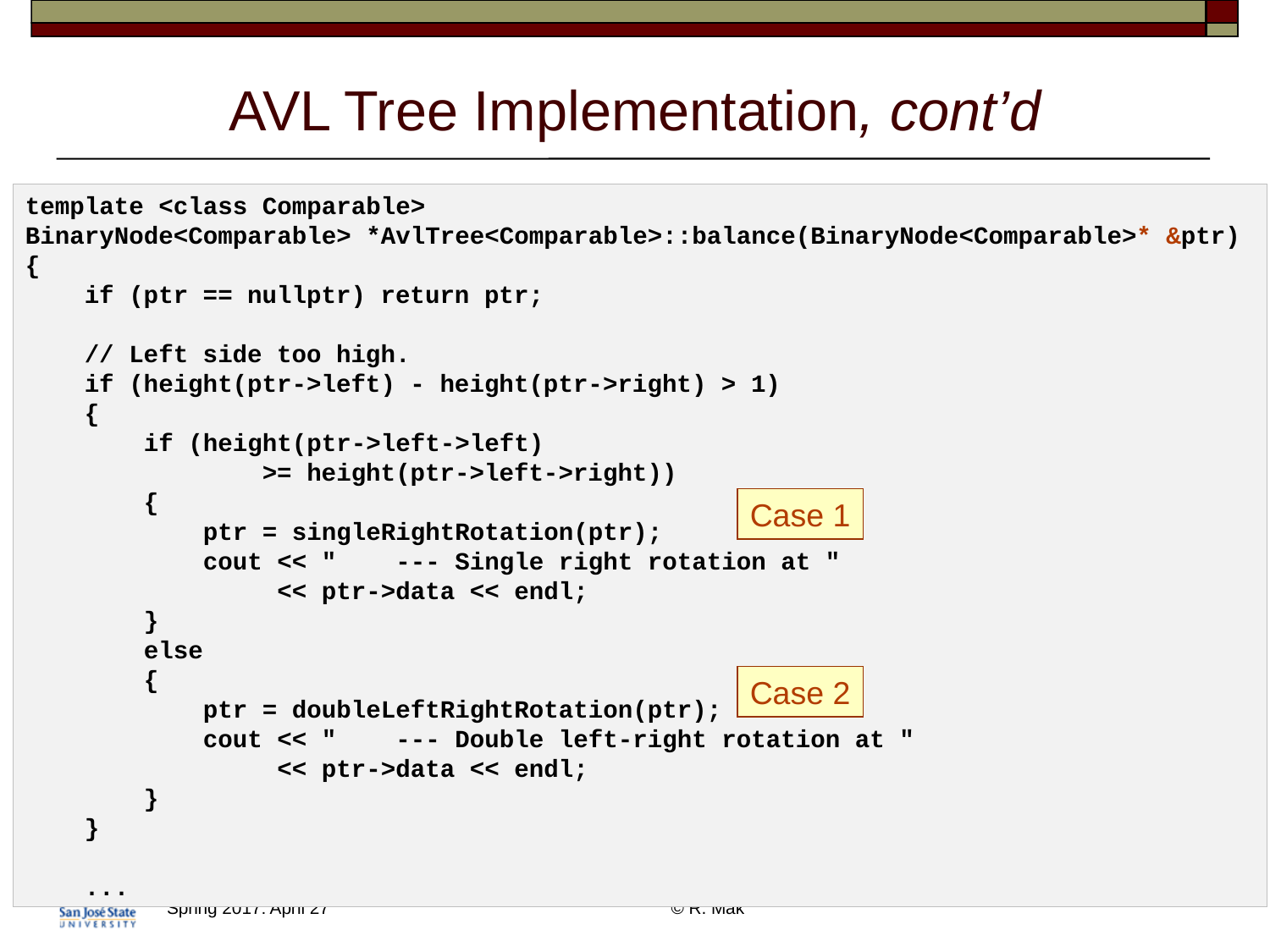

# AVL Tree Implementation, cont’d
template <class Comparable>
BinaryNode<Comparable> *AvlTree<Comparable>::balance(BinaryNode<Comparable>* &ptr)
{
    if (ptr == nullptr) return ptr;

    // Left side too high.
    if (height(ptr->left) - height(ptr->right) > 1)
    {
        if (height(ptr->left->left)
                >= height(ptr->left->right))
        {
            ptr = singleRightRotation(ptr);
            cout << "    --- Single right rotation at "
                 << ptr->data << endl;
        }
        else
        {
            ptr = doubleLeftRightRotation(ptr);
            cout << "    --- Double left-right rotation at "
                 << ptr->data << endl;
        }
    }

    ...
Case 1
Case 2
60